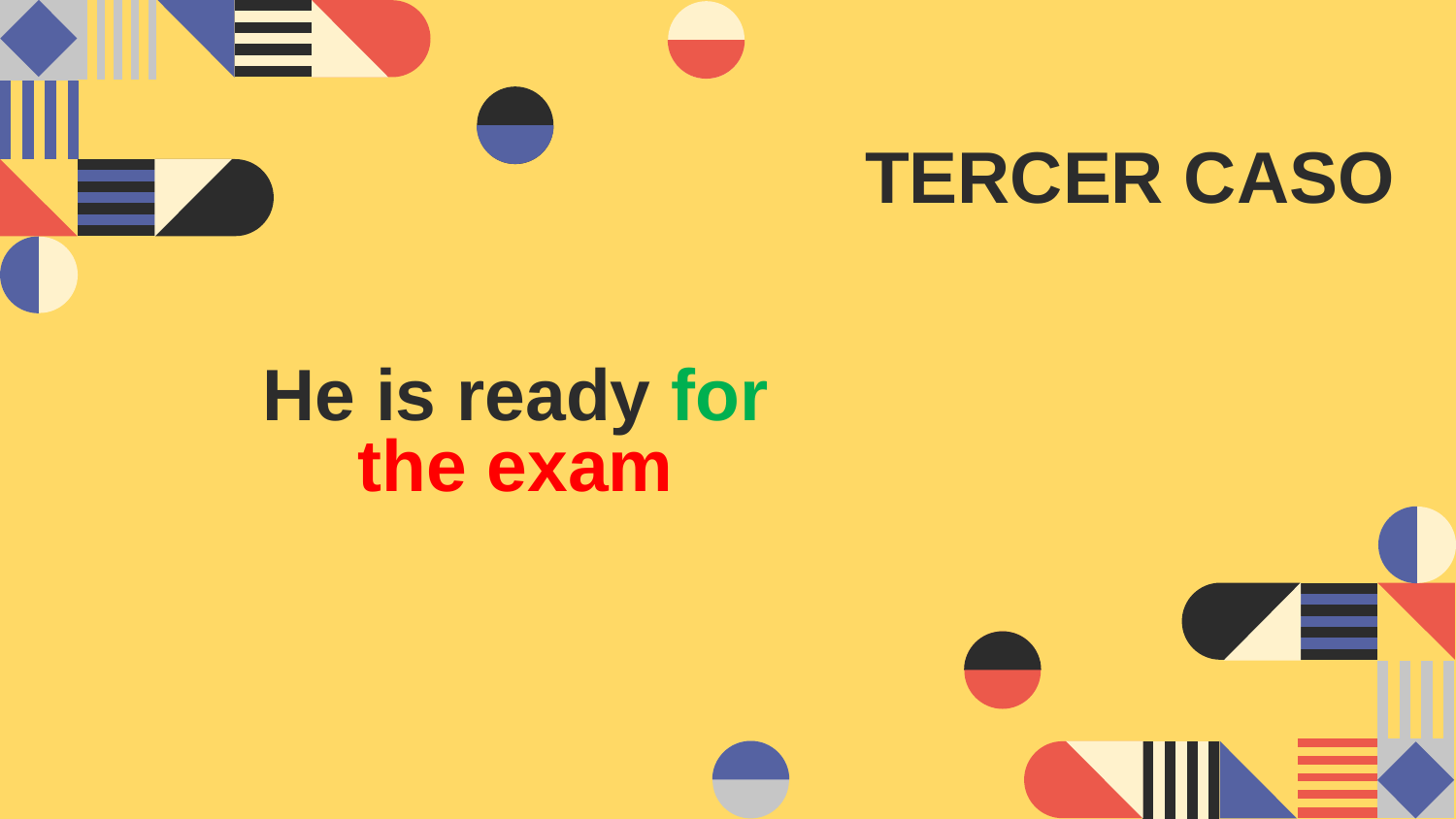

# TERCER CASO
He is ready for the exam